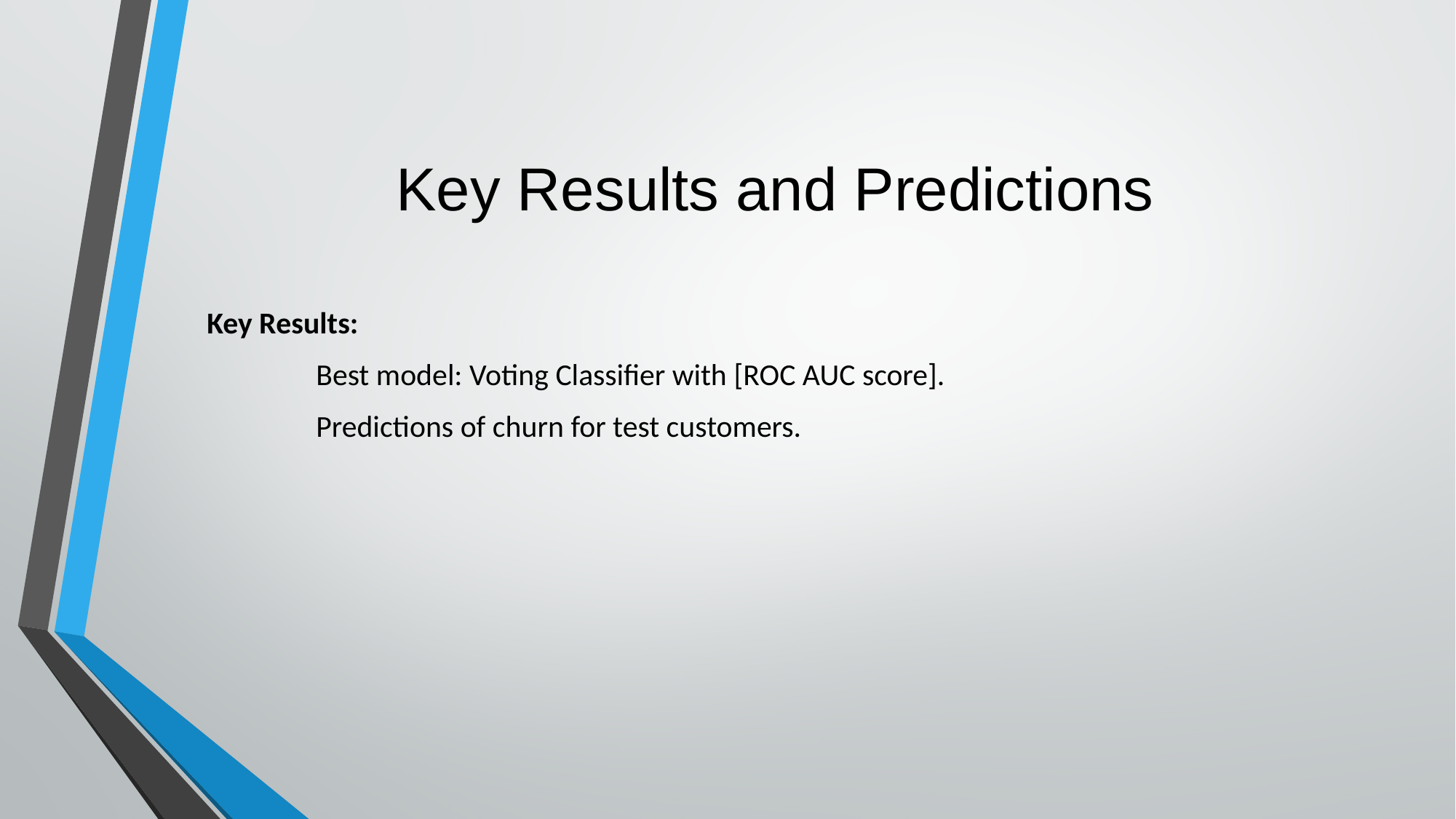

# Key Results and Predictions
Key Results:
	Best model: Voting Classifier with [ROC AUC score].
	Predictions of churn for test customers.